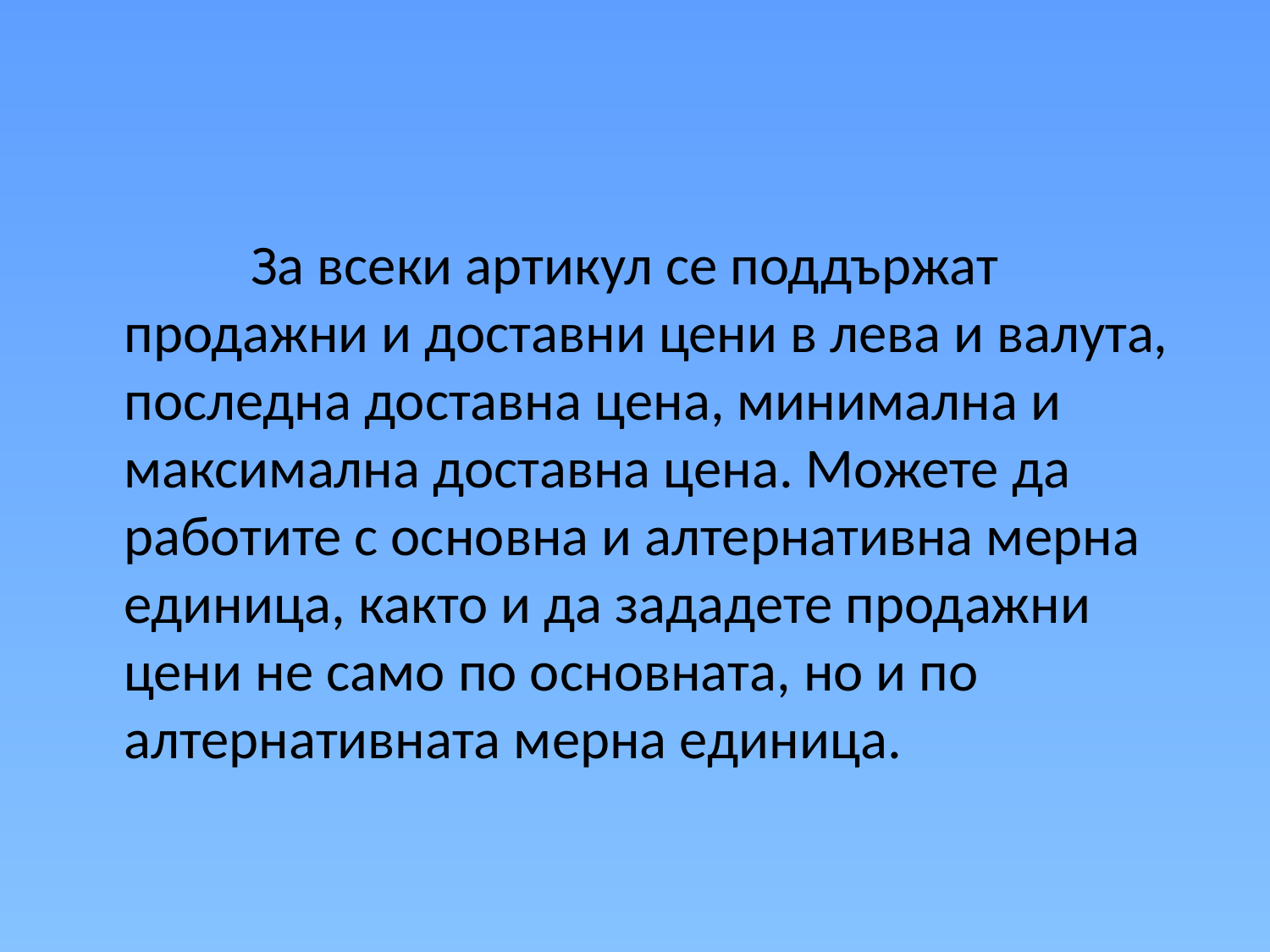

#
		За всеки артикул се поддържат продажни и доставни цени в лева и валута, последна доставна цена, минимална и максимална доставна цена. Можете да работите с основна и алтернативна мерна единица, както и да зададете продажни цени не само по основната, но и по алтернативната мерна единица.